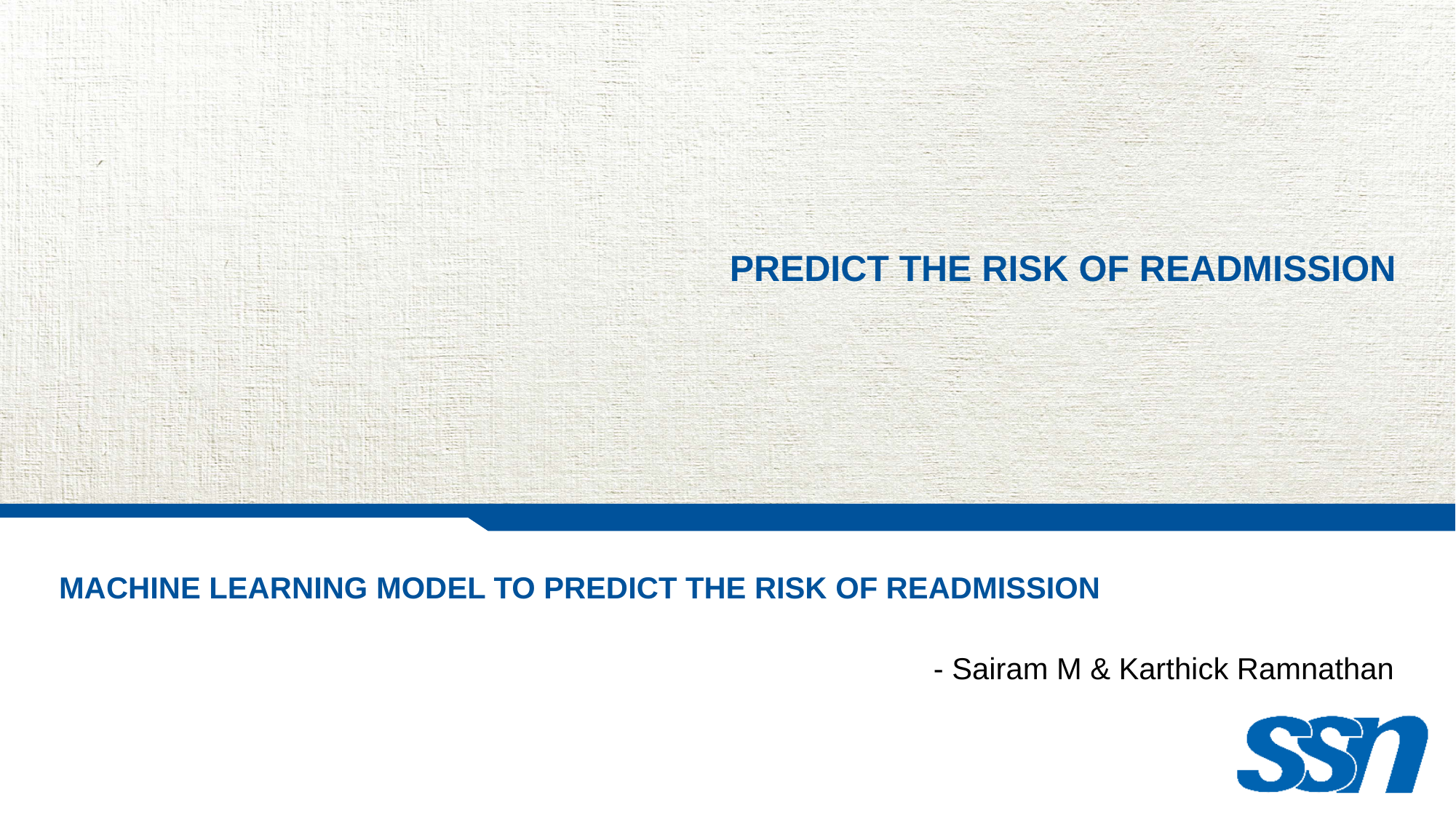

# Machine learning model to predict the risk of readmission
- Sairam M & Karthick Ramnathan